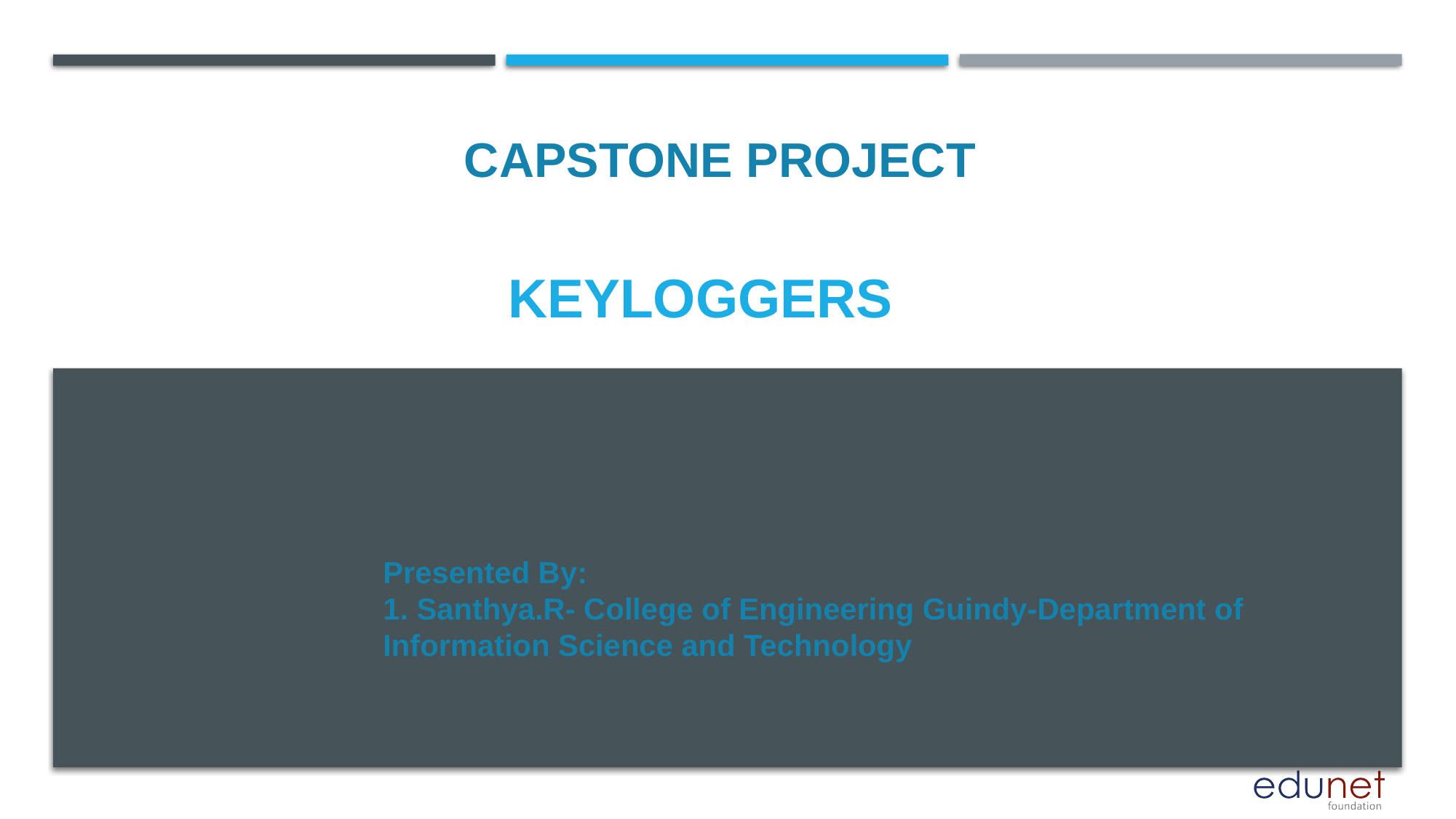

CAPSTONE PROJECT
# KEYLOGGERS
Presented By:
1. Santhya.R- College of Engineering Guindy-Department of Information Science and Technology